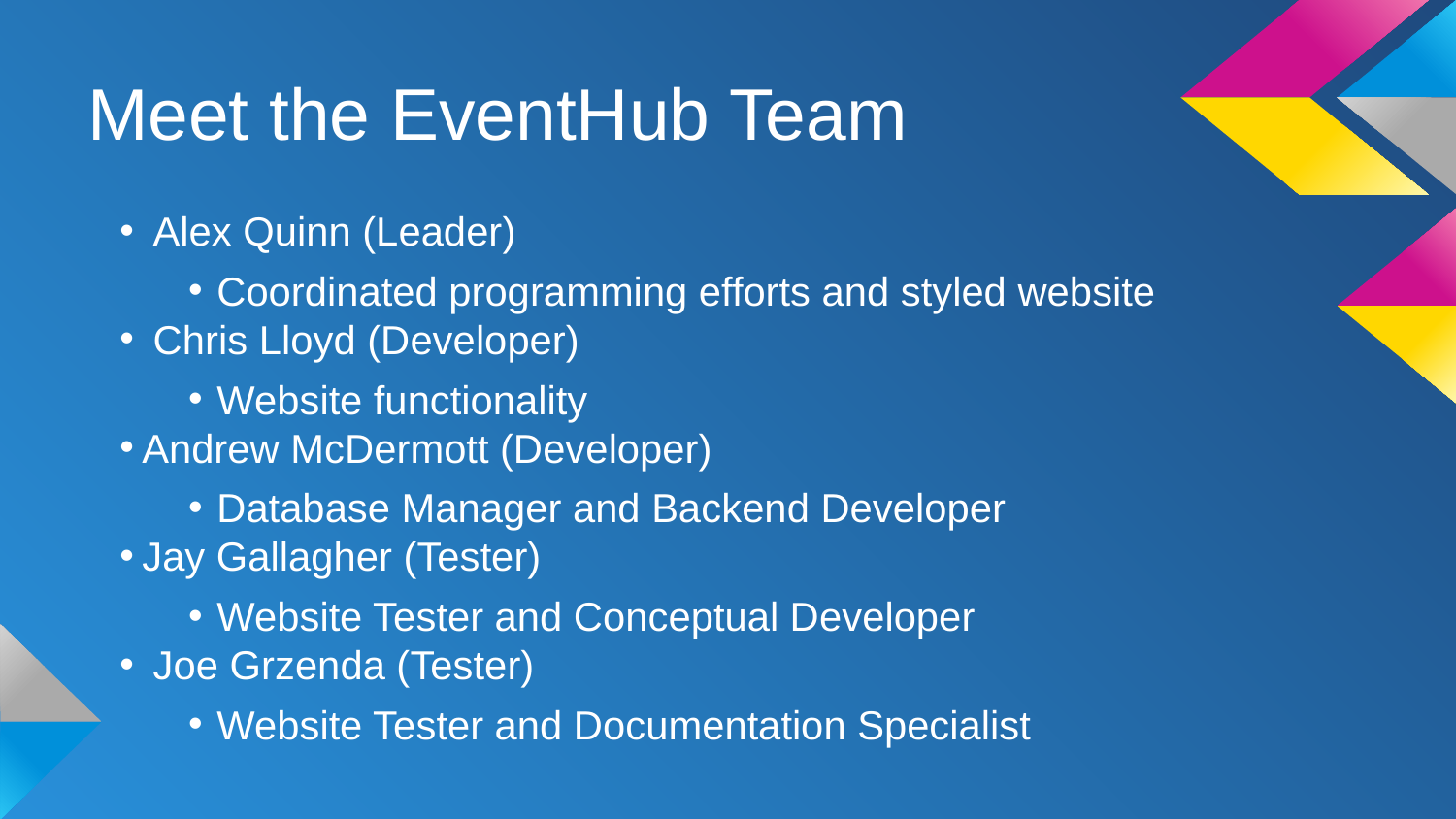

# Meet the EventHub Team
 Alex Quinn (Leader)
 Coordinated programming efforts and styled website
 Chris Lloyd (Developer)
 Website functionality
Andrew McDermott (Developer)
 Database Manager and Backend Developer
Jay Gallagher (Tester)
 Website Tester and Conceptual Developer
 Joe Grzenda (Tester)
 Website Tester and Documentation Specialist